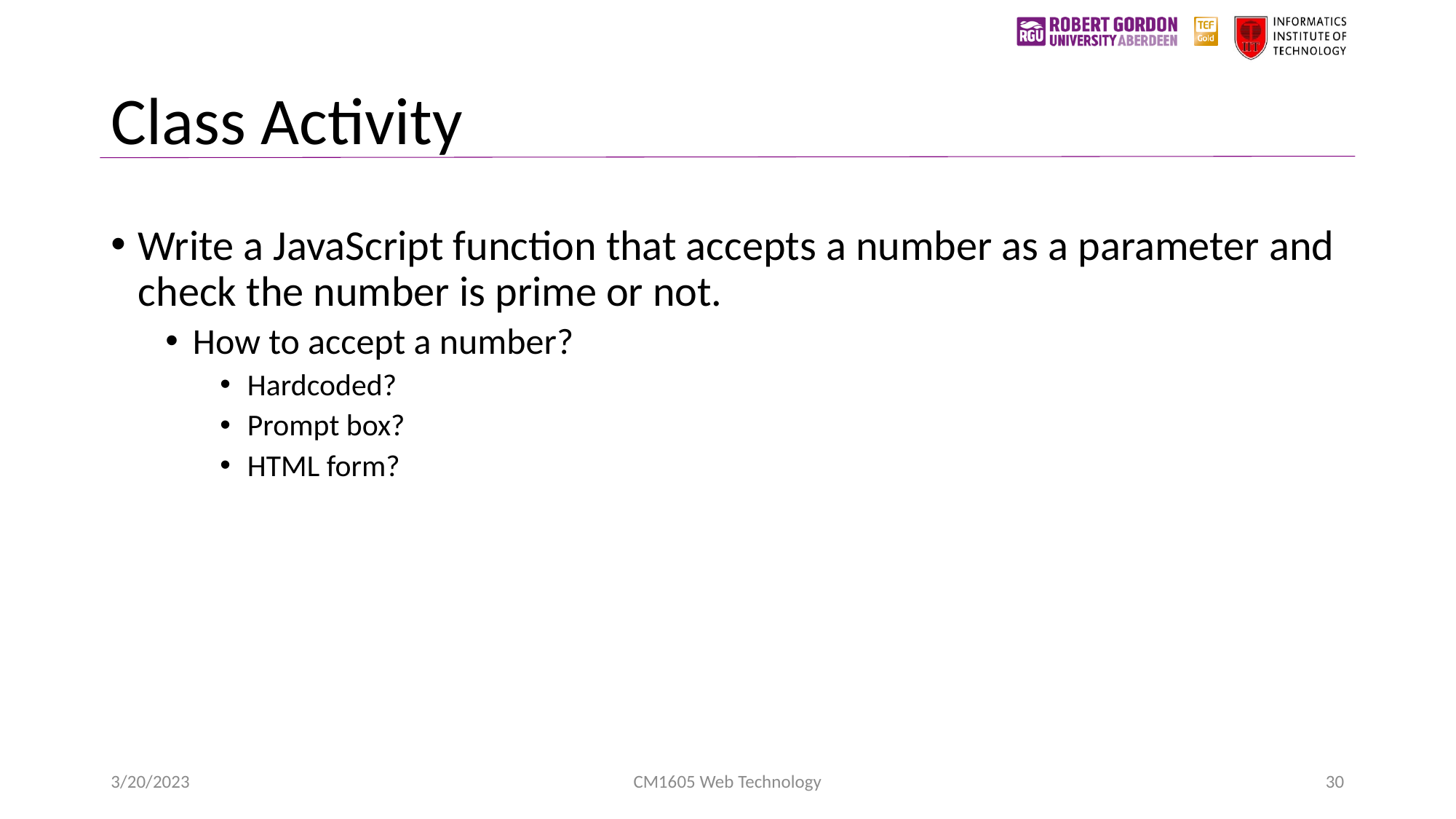

# Class Activity
Write a JavaScript function that accepts a number as a parameter and check the number is prime or not.
How to accept a number?
Hardcoded?
Prompt box?
HTML form?

3/20/2023
CM1605 Web Technology
30